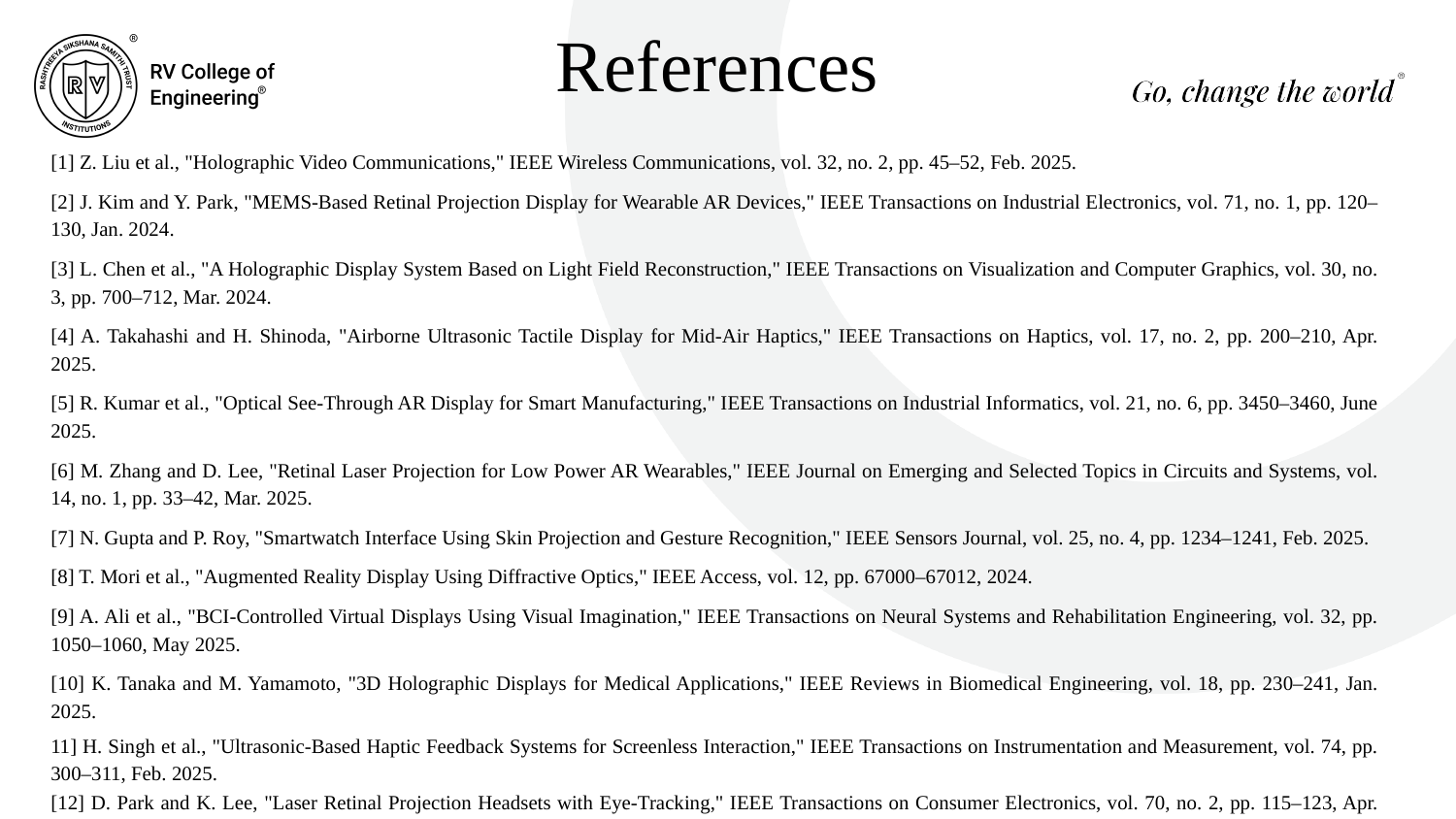

References
[1] Z. Liu et al., "Holographic Video Communications," IEEE Wireless Communications, vol. 32, no. 2, pp. 45–52, Feb. 2025.
[2] J. Kim and Y. Park, "MEMS-Based Retinal Projection Display for Wearable AR Devices," IEEE Transactions on Industrial Electronics, vol. 71, no. 1, pp. 120–130, Jan. 2024.
[3] L. Chen et al., "A Holographic Display System Based on Light Field Reconstruction," IEEE Transactions on Visualization and Computer Graphics, vol. 30, no. 3, pp. 700–712, Mar. 2024.
[4] A. Takahashi and H. Shinoda, "Airborne Ultrasonic Tactile Display for Mid-Air Haptics," IEEE Transactions on Haptics, vol. 17, no. 2, pp. 200–210, Apr. 2025.
[5] R. Kumar et al., "Optical See-Through AR Display for Smart Manufacturing," IEEE Transactions on Industrial Informatics, vol. 21, no. 6, pp. 3450–3460, June 2025.
[6] M. Zhang and D. Lee, "Retinal Laser Projection for Low Power AR Wearables," IEEE Journal on Emerging and Selected Topics in Circuits and Systems, vol. 14, no. 1, pp. 33–42, Mar. 2025.
[7] N. Gupta and P. Roy, "Smartwatch Interface Using Skin Projection and Gesture Recognition," IEEE Sensors Journal, vol. 25, no. 4, pp. 1234–1241, Feb. 2025.
[8] T. Mori et al., "Augmented Reality Display Using Diffractive Optics," IEEE Access, vol. 12, pp. 67000–67012, 2024.
[9] A. Ali et al., "BCI-Controlled Virtual Displays Using Visual Imagination," IEEE Transactions on Neural Systems and Rehabilitation Engineering, vol. 32, pp. 1050–1060, May 2025.
[10] K. Tanaka and M. Yamamoto, "3D Holographic Displays for Medical Applications," IEEE Reviews in Biomedical Engineering, vol. 18, pp. 230–241, Jan. 2025.
11] H. Singh et al., "Ultrasonic-Based Haptic Feedback Systems for Screenless Interaction," IEEE Transactions on Instrumentation and Measurement, vol. 74, pp. 300–311, Feb. 2025.
[12] D. Park and K. Lee, "Laser Retinal Projection Headsets with Eye-Tracking," IEEE Transactions on Consumer Electronics, vol. 70, no. 2, pp. 115–123, Apr. 2025.